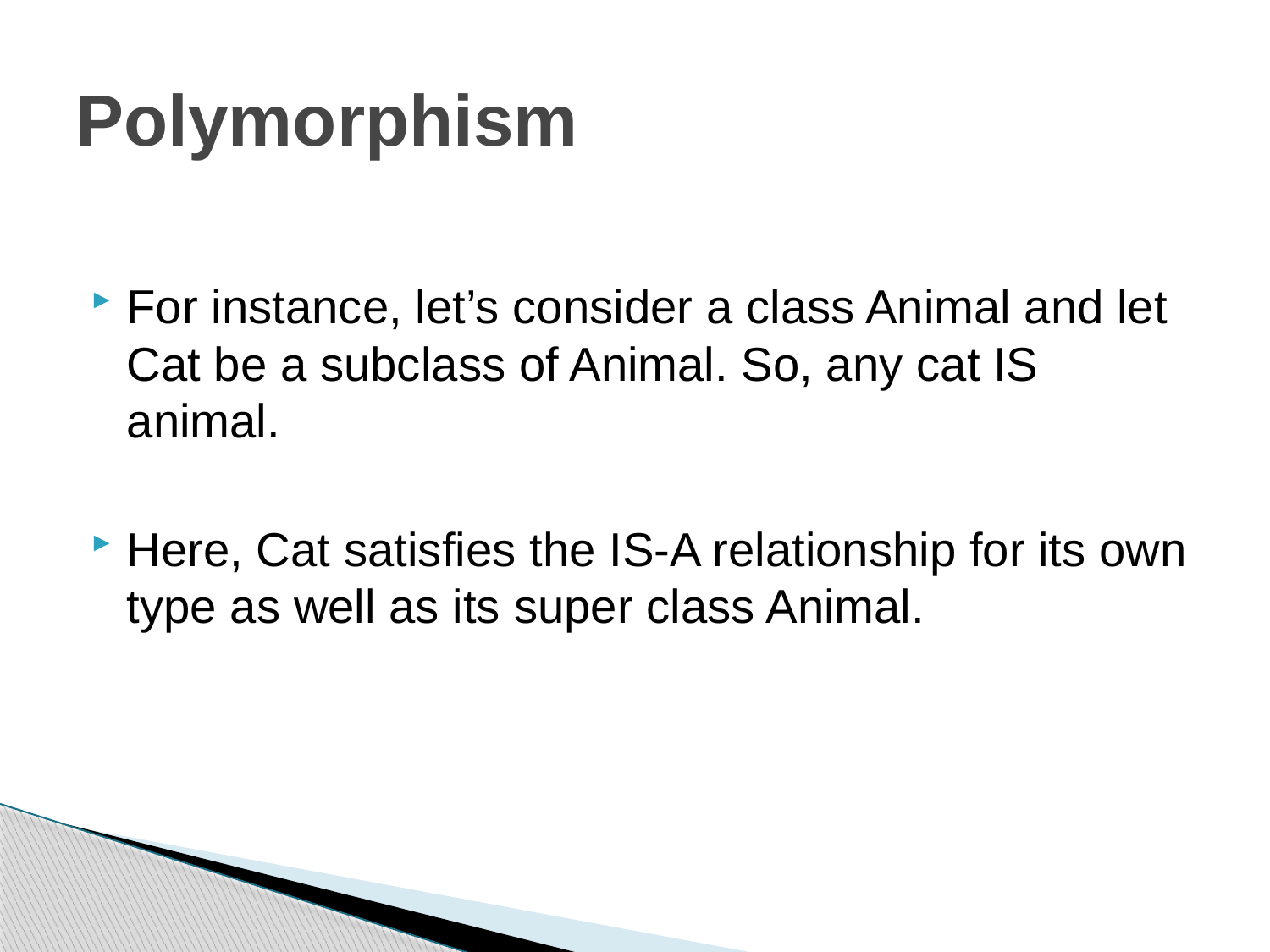

# Polymorphism

For instance, let’s consider a class Animal and let Cat be a subclass of Animal. So, any cat IS animal.

Here, Cat satisfies the IS-A relationship for its own type as well as its super class Animal.